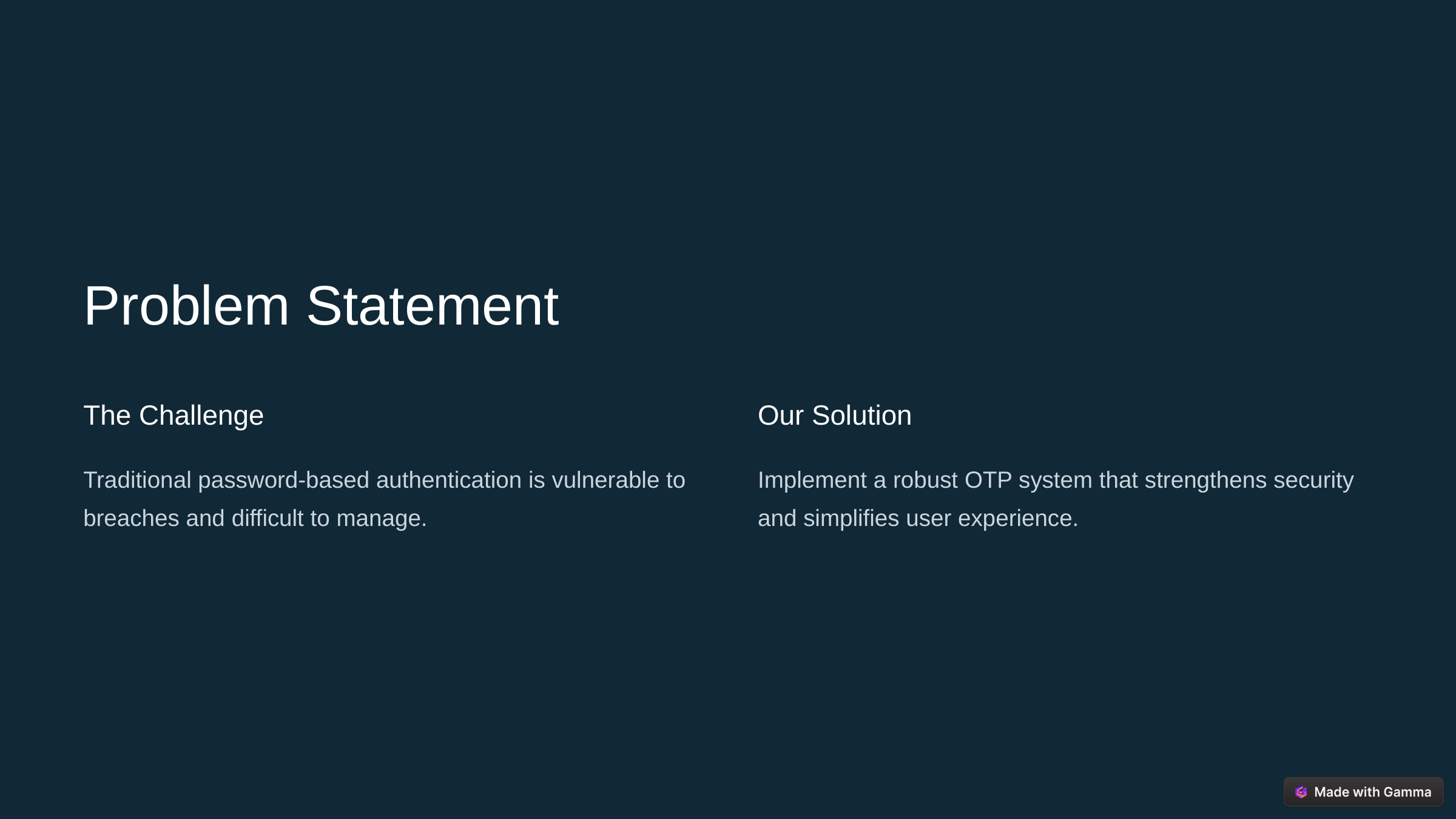

Problem Statement
The Challenge
Our Solution
Traditional password-based authentication is vulnerable to breaches and difficult to manage.
Implement a robust OTP system that strengthens security and simplifies user experience.